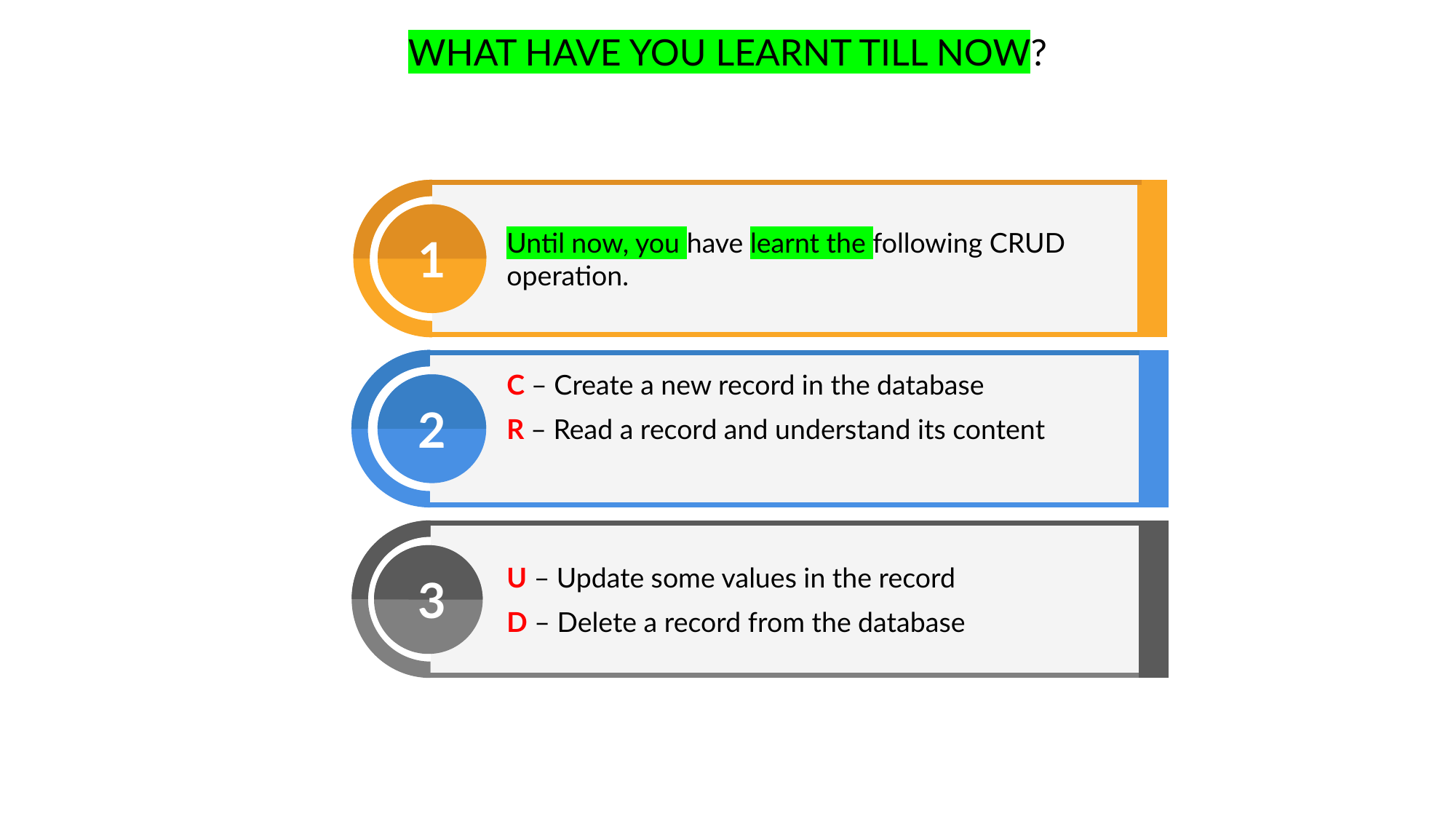

WHAT HAVE YOU LEARNT TILL NOW?

Until now, you have learnt the following CRUD operation.
1

C – Create a new record in the database
R – Read a record and understand its content

2

U – Update some values in the record
D – Delete a record from the database
3
4